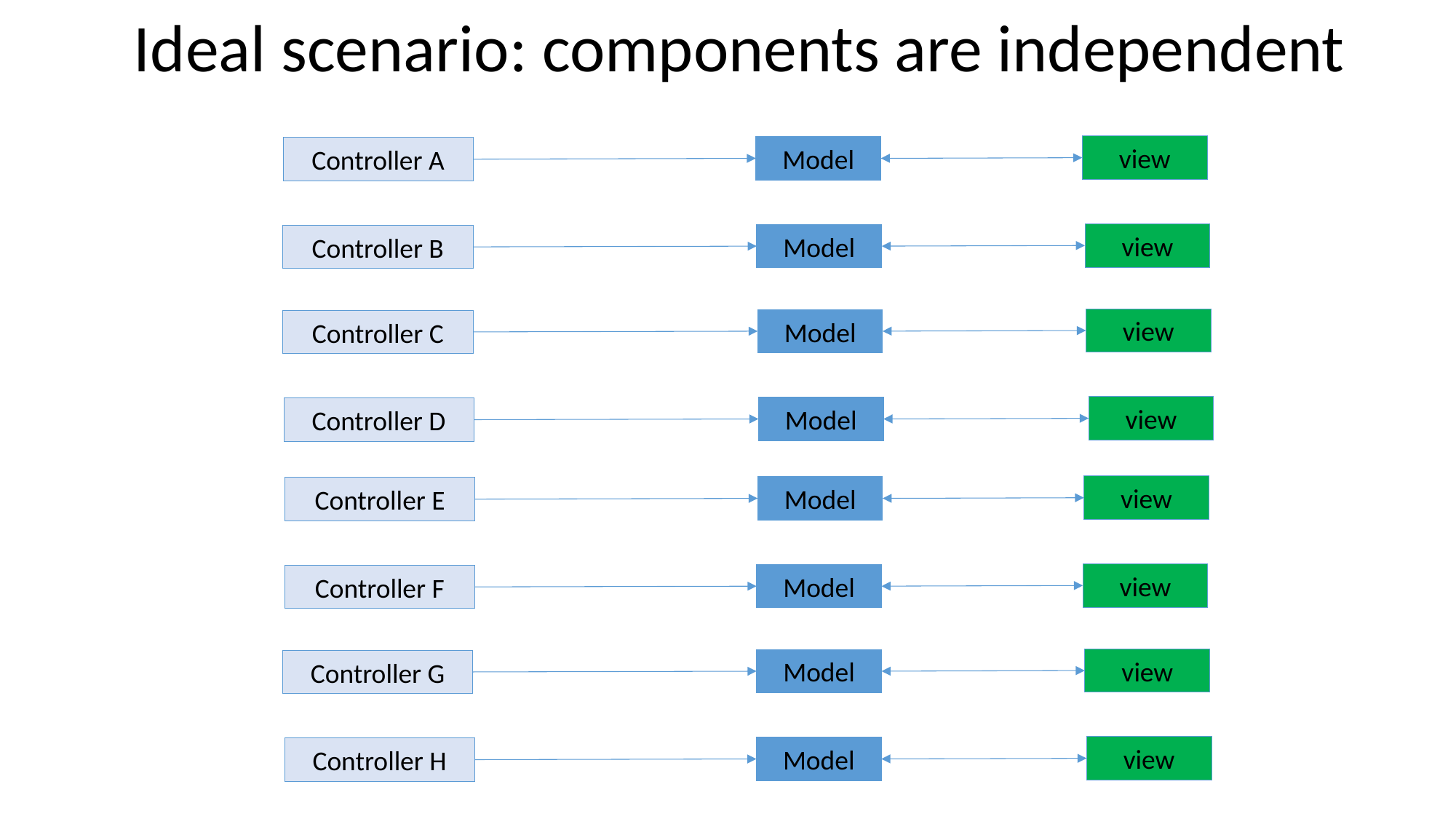

# Ideal scenario: components are independent
view
Model
Controller A
view
Model
Controller B
view
Model
Controller C
view
Model
Controller D
view
Model
Controller E
view
Model
Controller F
view
Model
Controller G
view
Model
Controller H